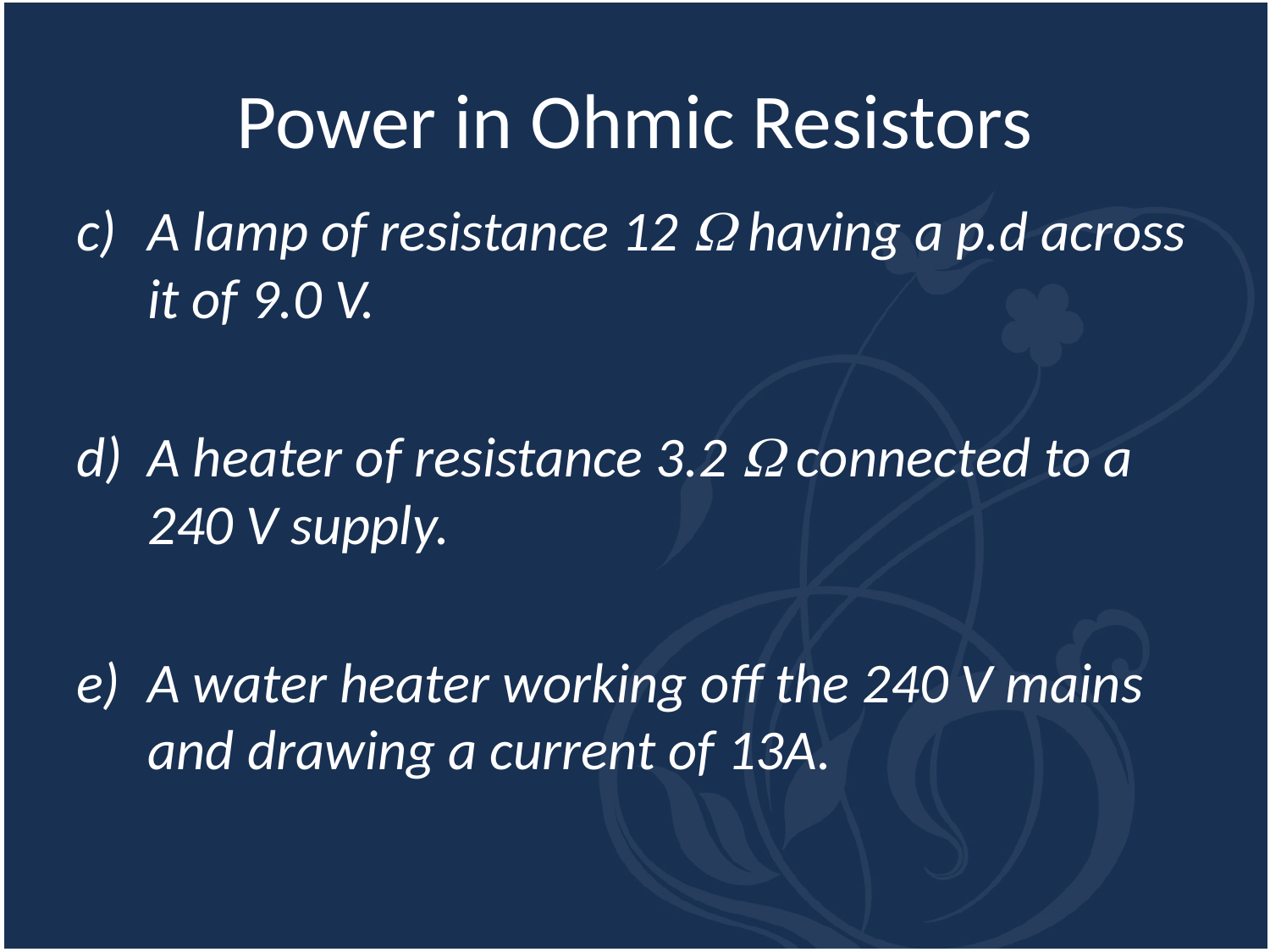

# Power in Ohmic Resistors
A lamp of resistance 12 Ω having a p.d across it of 9.0 V.

A heater of resistance 3.2 Ω connected to a 240 V supply.

A water heater working off the 240 V mains and drawing a current of 13A.